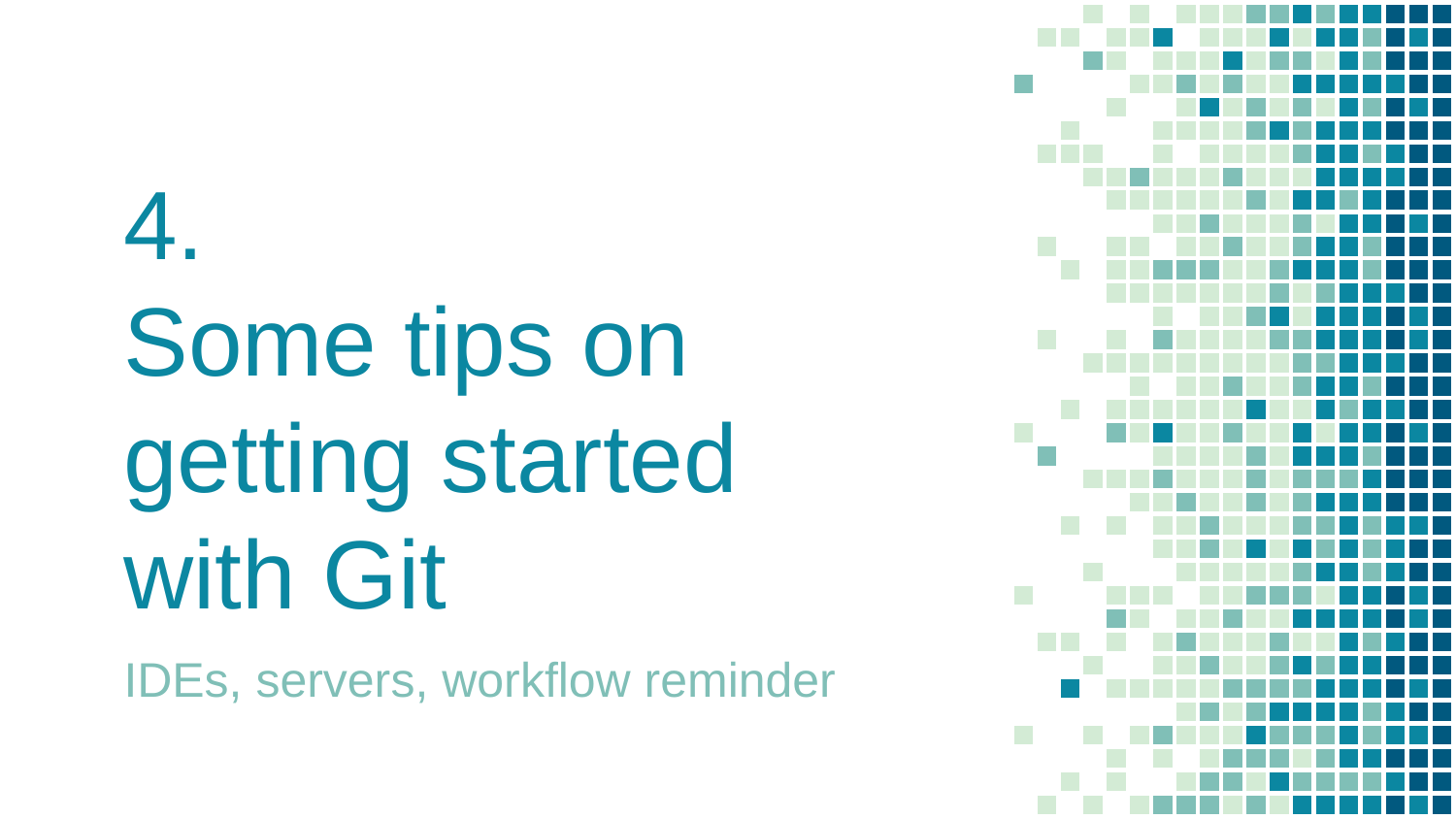

# 4.
Some tips on getting started with Git
IDEs, servers, workflow reminder